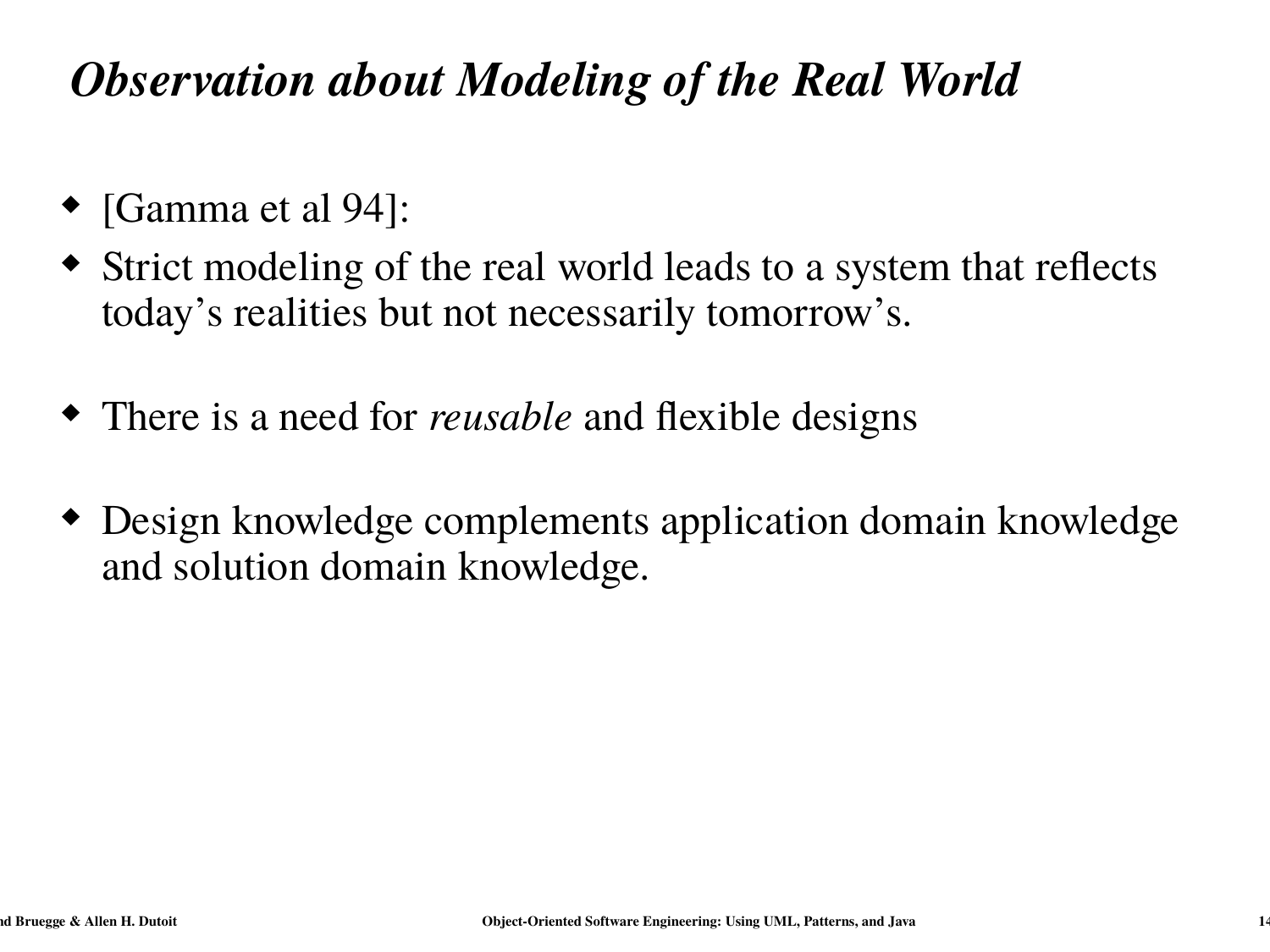

# Observation about Modeling of the Real World
[Gamma et al 94]:
Strict modeling of the real world leads to a system that reflects today’s realities but not necessarily tomorrow’s.
There is a need for reusable and flexible designs
Design knowledge complements application domain knowledge and solution domain knowledge.